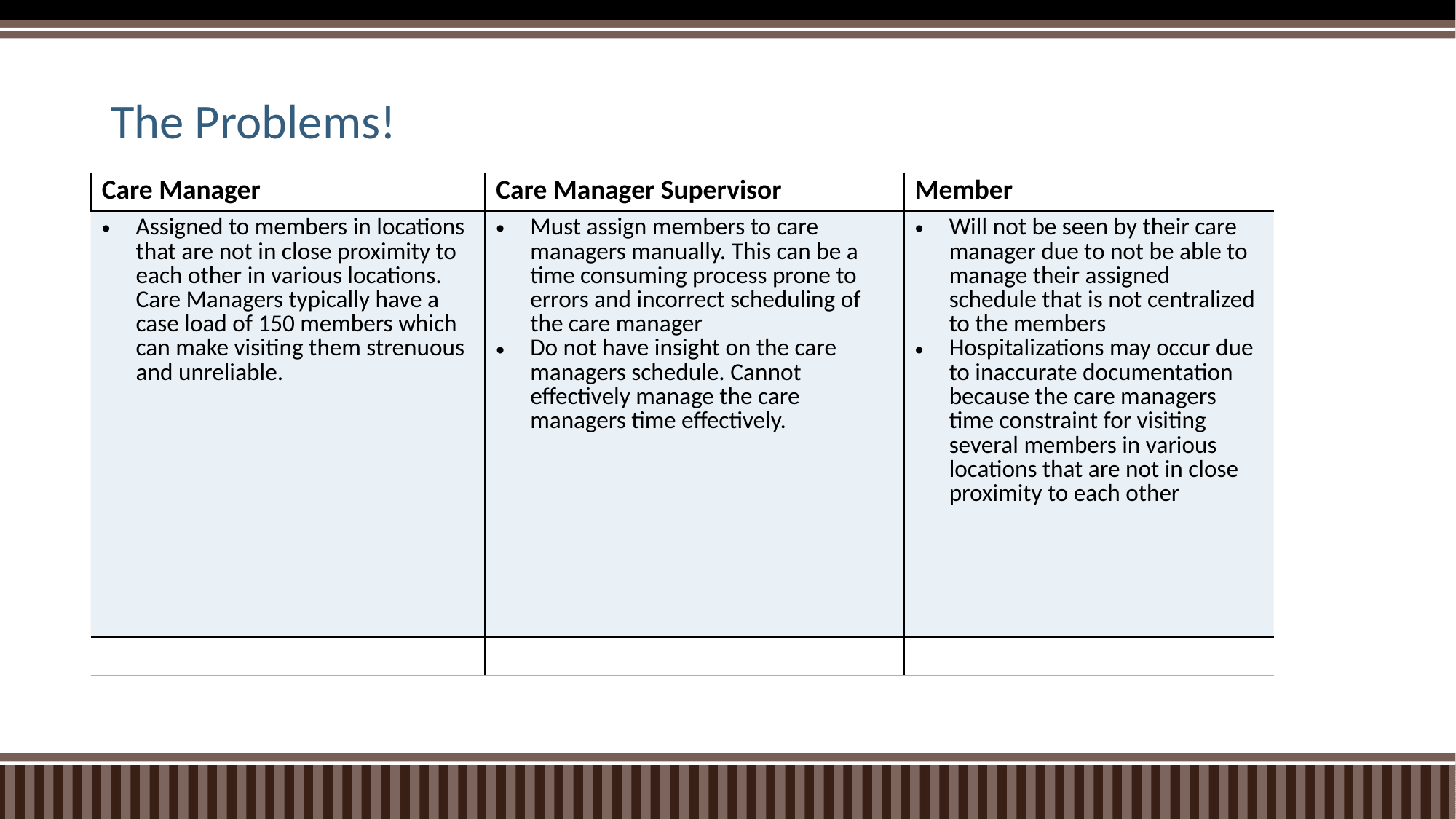

# The Problems!
| Care Manager | Care Manager Supervisor | Member |
| --- | --- | --- |
| Assigned to members in locations that are not in close proximity to each other in various locations. Care Managers typically have a case load of 150 members which can make visiting them strenuous and unreliable. | Must assign members to care managers manually. This can be a time consuming process prone to errors and incorrect scheduling of the care manager Do not have insight on the care managers schedule. Cannot effectively manage the care managers time effectively. | Will not be seen by their care manager due to not be able to manage their assigned schedule that is not centralized to the members Hospitalizations may occur due to inaccurate documentation because the care managers time constraint for visiting several members in various locations that are not in close proximity to each other |
|  |  |  |